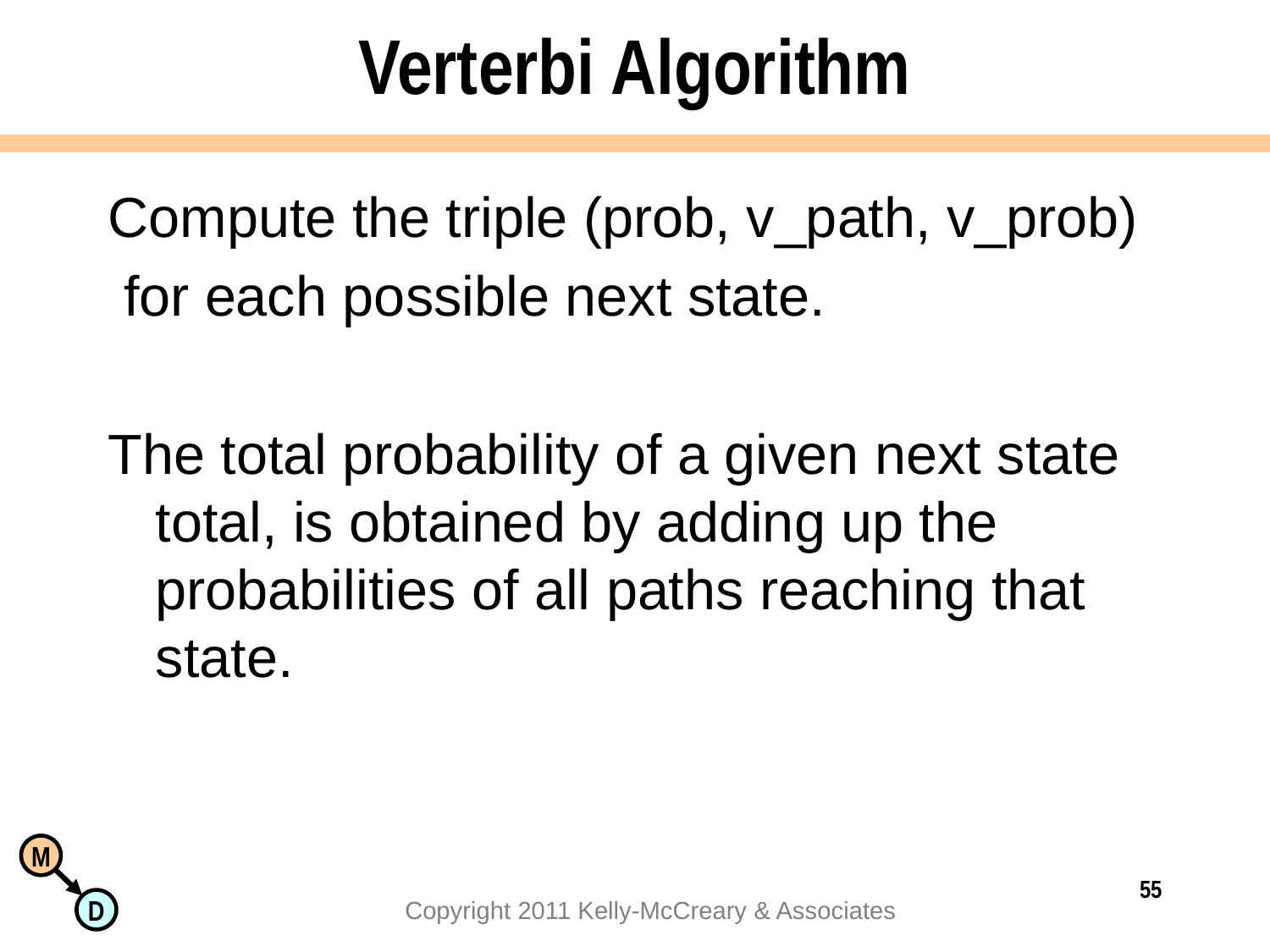

# Verterbi Algorithm
Compute the triple (prob, v_path, v_prob)
 for each possible next state.

The total probability of a given next state total, is obtained by adding up the probabilities of all paths reaching that state.

55
Copyright 2011 Kelly-McCreary & Associates